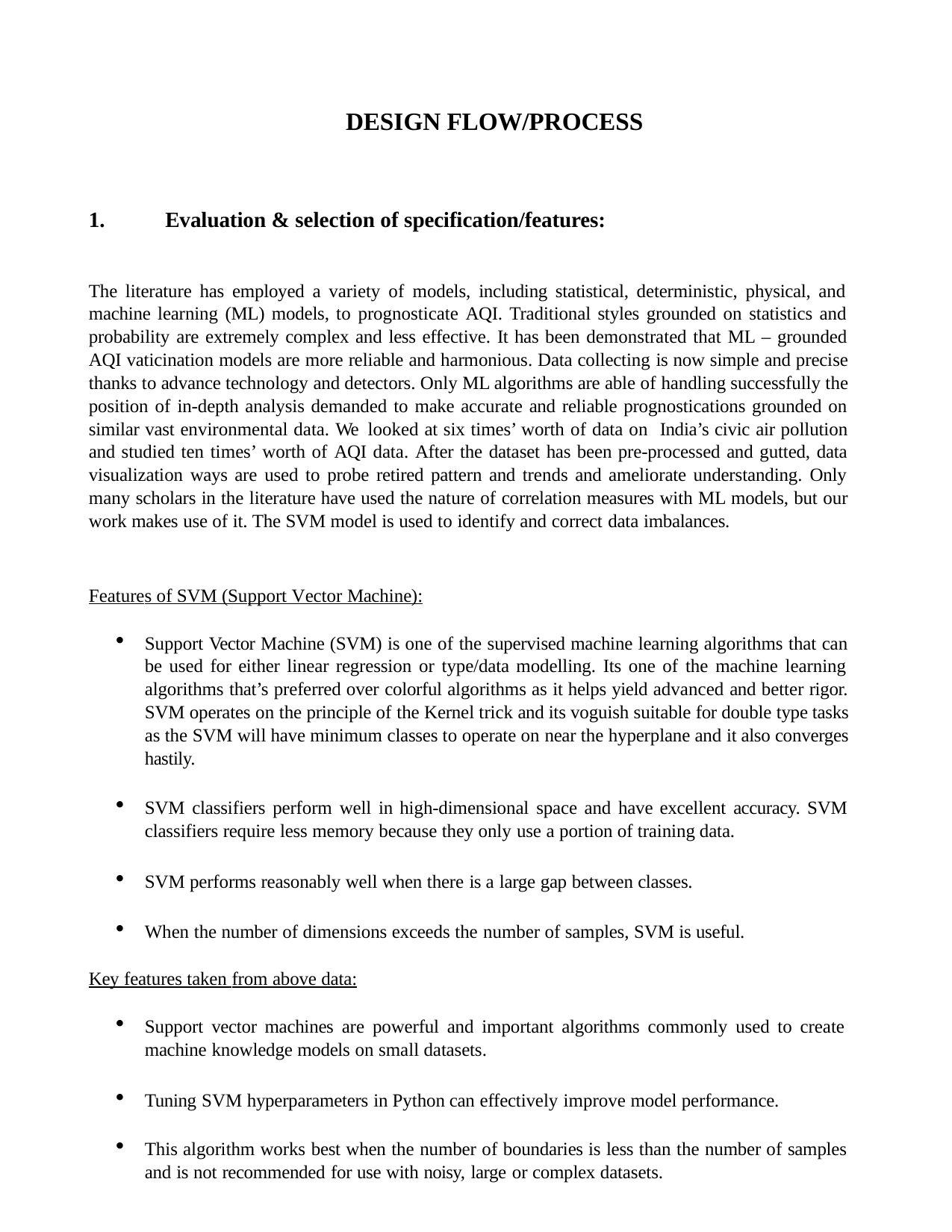

DESIGN FLOW/PROCESS
Evaluation & selection of specification/features:

The literature has employed a variety of models, including statistical, deterministic, physical, and  machine learning (ML) models, to prognosticate AQI. Traditional styles grounded on statistics and  probability are extremely complex and less effective. It has been demonstrated that ML – grounded  AQI vaticination models are more reliable and harmonious. Data collecting is now simple and precise  thanks to advance technology and detectors. Only ML algorithms are able of handling successfully the  position of in-depth analysis demanded to make accurate and reliable prognostications grounded on  similar vast environmental data. We looked at six times’ worth of data on  India’s civic air pollution  and studied ten times’ worth of AQI data. After the dataset has been pre-processed and gutted, data  visualization ways are used to probe retired pattern and trends and ameliorate understanding. Only  many scholars in the literature have used the nature of correlation measures with ML models, but our  work makes use of it. The SVM model is used to identify and correct data imbalances.

Features of SVM (Support Vector Machine):

Support Vector Machine (SVM) is one of the supervised machine learning algorithms that can  be used for either linear regression or type/data modelling. Its one of the machine learning  algorithms that’s preferred over colorful algorithms as it helps yield advanced and better rigor.  SVM operates on the principle of the Kernel trick and its voguish suitable for double type tasks  as the SVM will have minimum classes to operate on near the hyperplane and it also converges  hastily.

SVM classifiers perform well in high-dimensional space and have excellent accuracy. SVM
classifiers require less memory because they only use a portion of training data.

SVM performs reasonably well when there is a large gap between classes.

When the number of dimensions exceeds the number of samples, SVM is useful.

Key features taken from above data:

Support vector machines are powerful and important algorithms commonly used to create  machine knowledge models on small datasets.

Tuning SVM hyperparameters in Python can effectively improve model performance.

This algorithm works best when the number of boundaries is less than the number of samples  and is not recommended for use with noisy, large or complex datasets.